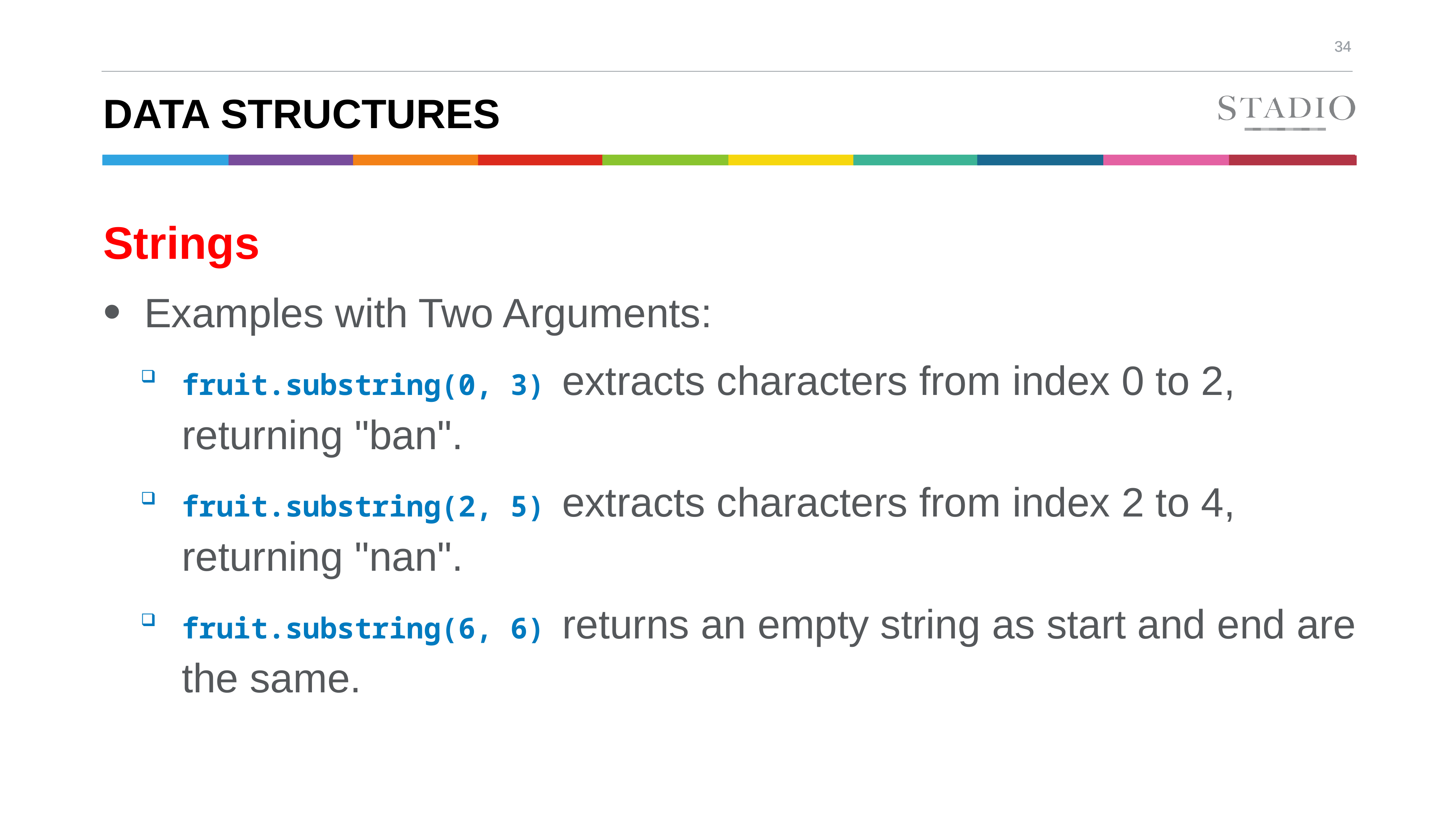

# Data structures

Strings
Examples with Two Arguments:
fruit.substring(0, 3) extracts characters from index 0 to 2, returning "ban".
fruit.substring(2, 5) extracts characters from index 2 to 4, returning "nan".
fruit.substring(6, 6) returns an empty string as start and end are the same.